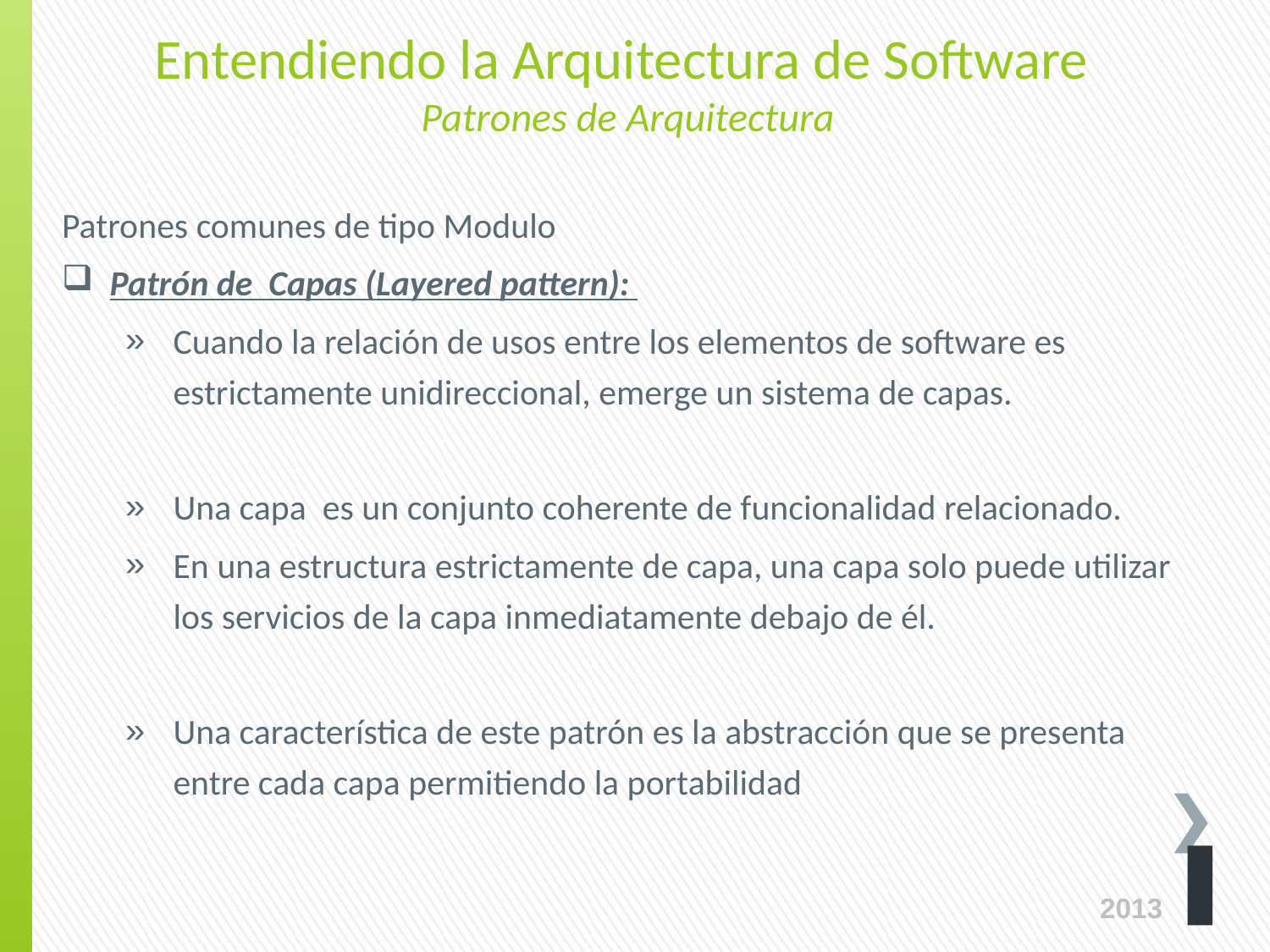

Entendiendo la Arquitectura de Software
Patrones de Arquitectura
Patrones comunes de tipo Modulo
Patrón de  Capas (Layered pattern):
Cuando la relación de usos entre los elementos de software es estrictamente unidireccional, emerge un sistema de capas.

Una capa  es un conjunto coherente de funcionalidad relacionado.
En una estructura estrictamente de capa, una capa solo puede utilizar los servicios de la capa inmediatamente debajo de él.

Una característica de este patrón es la abstracción que se presenta entre cada capa permitiendo la portabilidad

2013